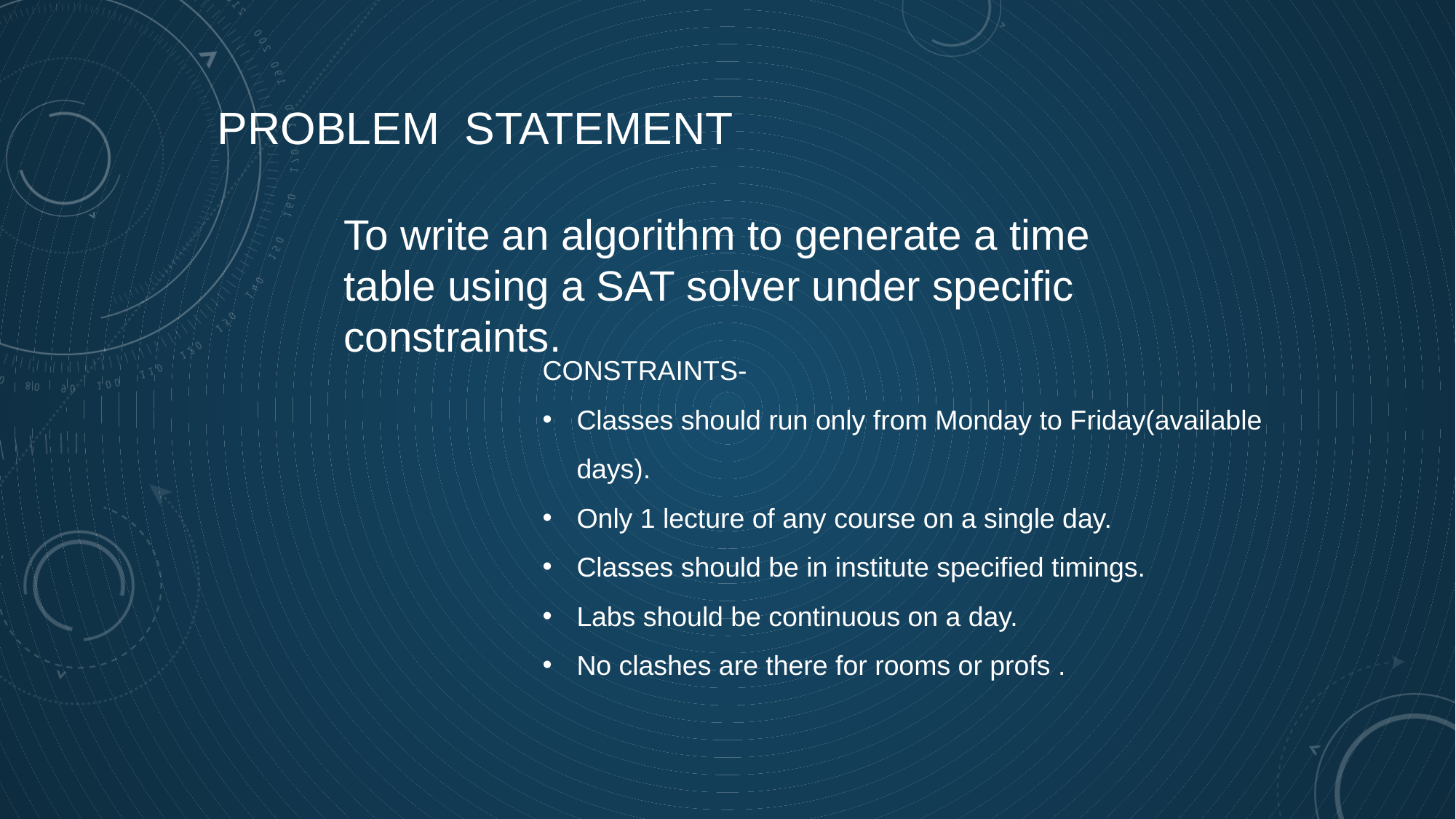

# Problem  Statement
To write an algorithm to generate a time table using a SAT solver under specific constraints.

CONSTRAINTS-
Classes should run only from Monday to Friday(available days).
Only 1 lecture of any course on a single day.
Classes should be in institute specified timings.
Labs should be continuous on a day.
No clashes are there for rooms or profs .